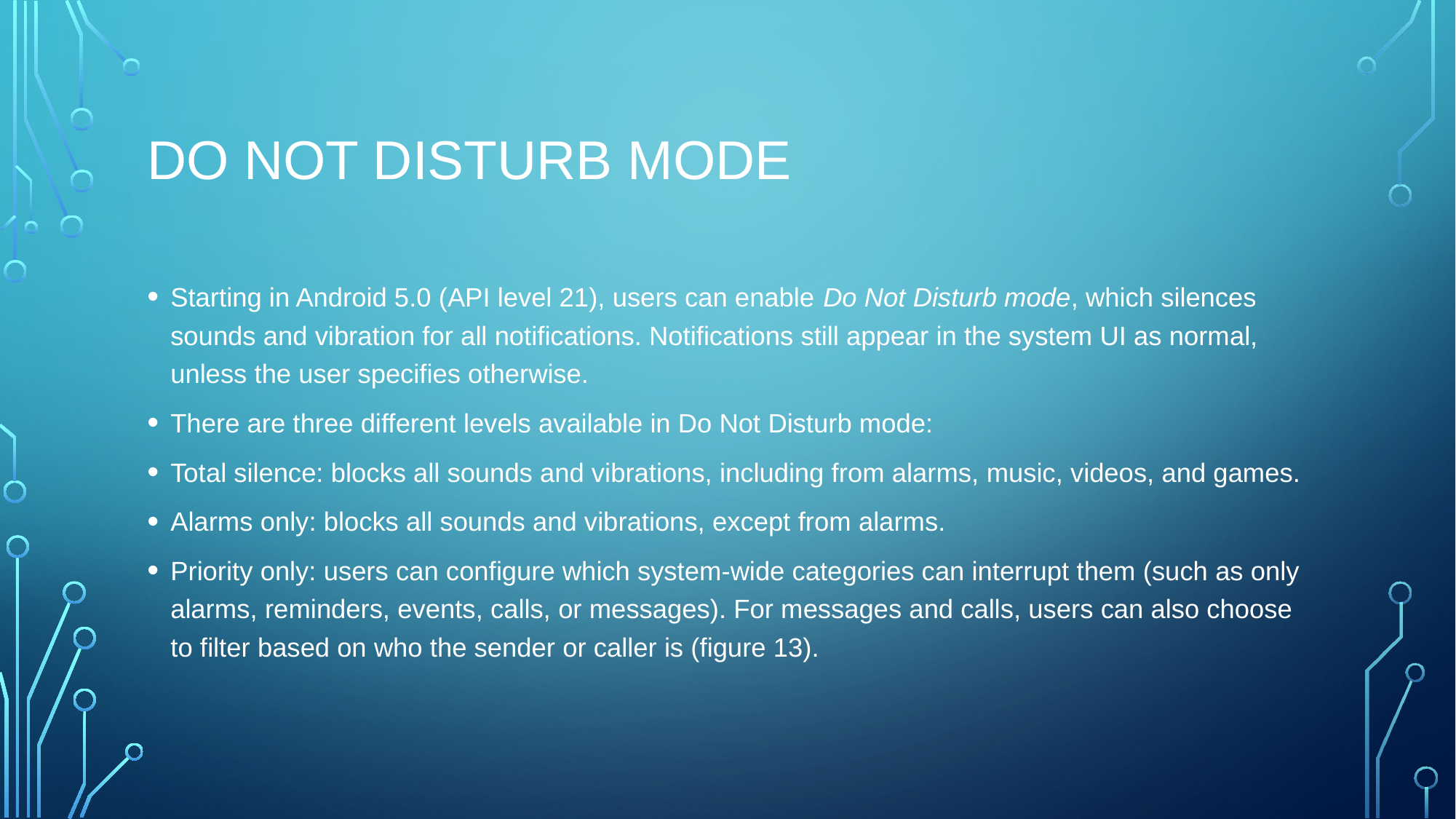

# Do Not Disturb mode
Starting in Android 5.0 (API level 21), users can enable Do Not Disturb mode, which silences sounds and vibration for all notifications. Notifications still appear in the system UI as normal, unless the user specifies otherwise.
There are three different levels available in Do Not Disturb mode:
Total silence: blocks all sounds and vibrations, including from alarms, music, videos, and games.
Alarms only: blocks all sounds and vibrations, except from alarms.
Priority only: users can configure which system-wide categories can interrupt them (such as only alarms, reminders, events, calls, or messages). For messages and calls, users can also choose to filter based on who the sender or caller is (figure 13).